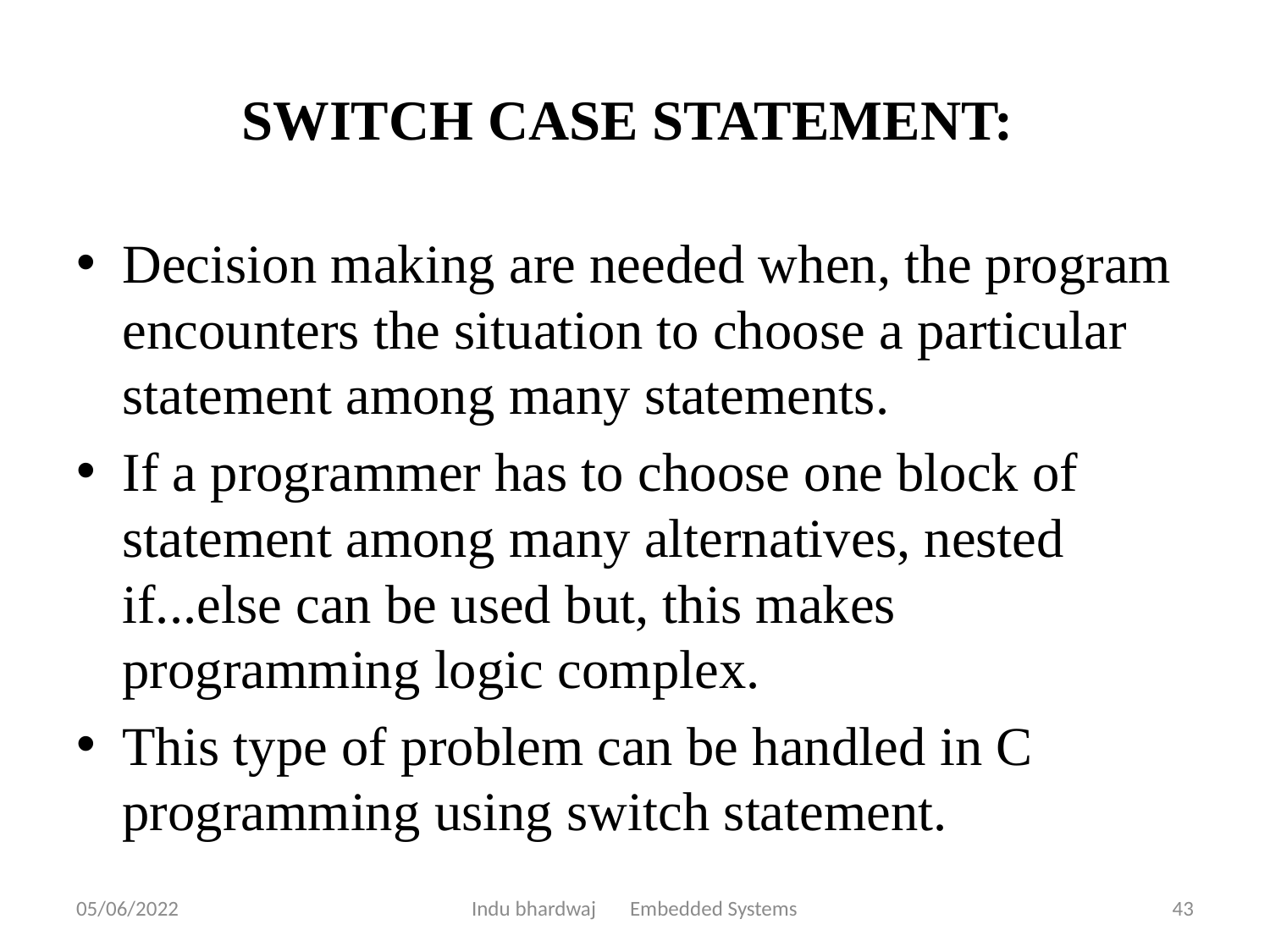

# SWITCH CASE STATEMENT:
Decision making are needed when, the program encounters the situation to choose a particular statement among many statements.
If a programmer has to choose one block of statement among many alternatives, nested if...else can be used but, this makes programming logic complex.
This type of problem can be handled in C programming using switch statement.
05/06/2022
Indu bhardwaj       Embedded Systems
43